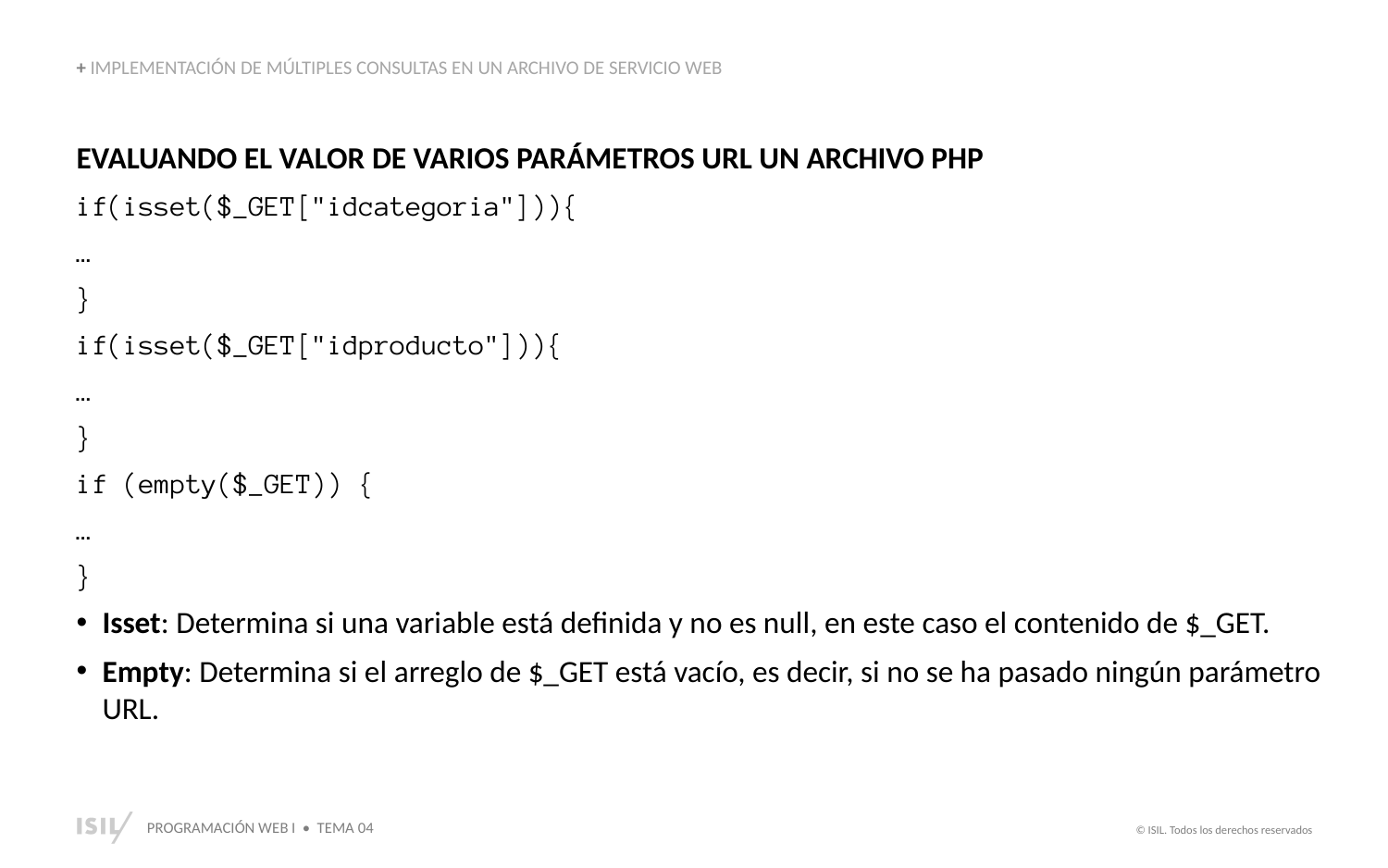

+ IMPLEMENTACIÓN DE MÚLTIPLES CONSULTAS EN UN ARCHIVO DE SERVICIO WEB
EVALUANDO EL VALOR DE VARIOS PARÁMETROS URL UN ARCHIVO PHP
if(isset($_GET["idcategoria"])){
…
}
if(isset($_GET["idproducto"])){
…
}
if (empty($_GET)) {
…
}
Isset: Determina si una variable está definida y no es null, en este caso el contenido de $_GET.
Empty: Determina si el arreglo de $_GET está vacío, es decir, si no se ha pasado ningún parámetro URL.